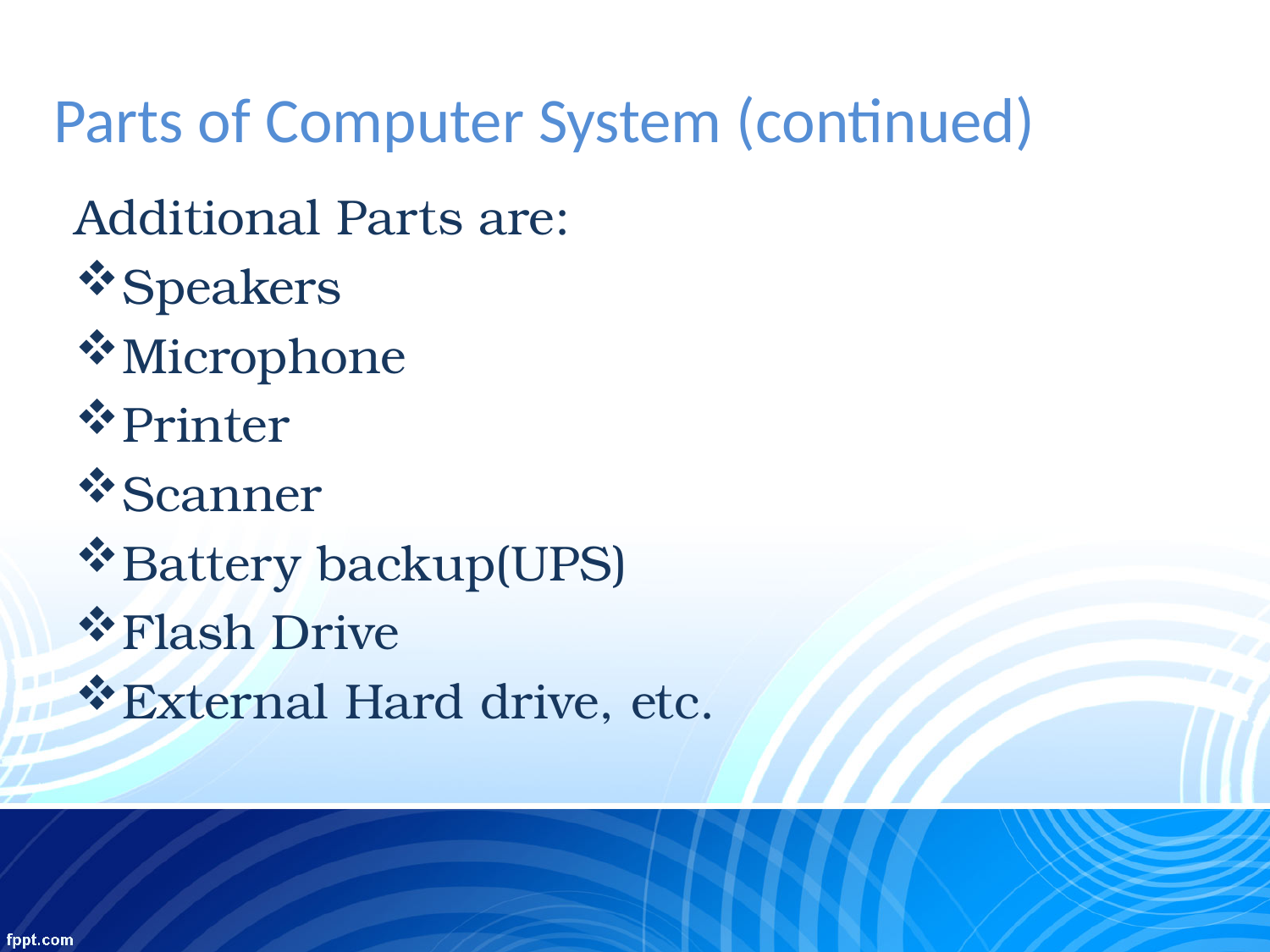

# Parts of Computer System (continued)
Additional Parts are:
Speakers
Microphone
Printer
Scanner
Battery backup(UPS)
Flash Drive
External Hard drive, etc.